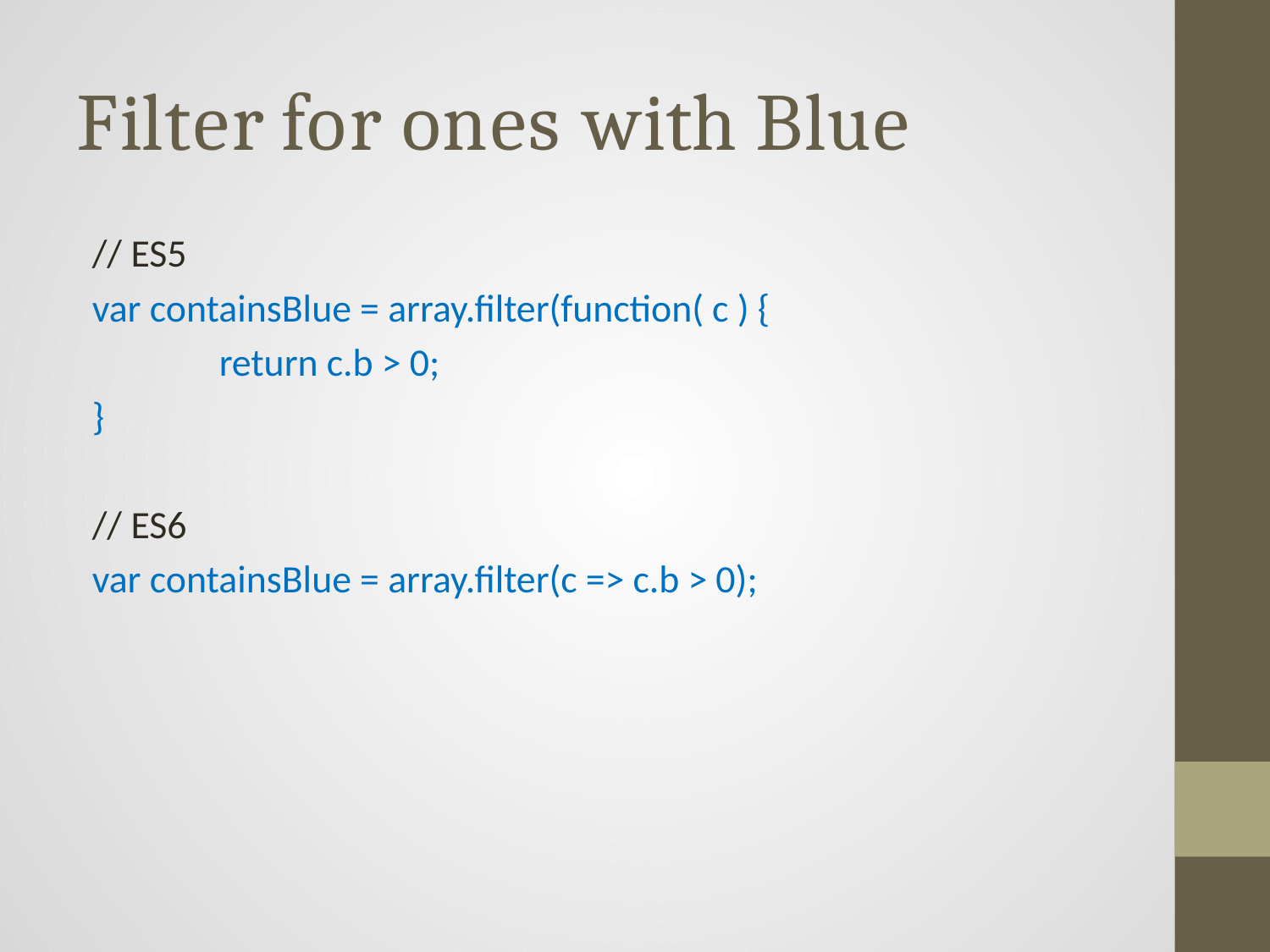

# Filter for ones with Blue
// ES5
var containsBlue = array.filter(function( c ) {
	return c.b > 0;
}

// ES6
var containsBlue = array.filter(c => c.b > 0);